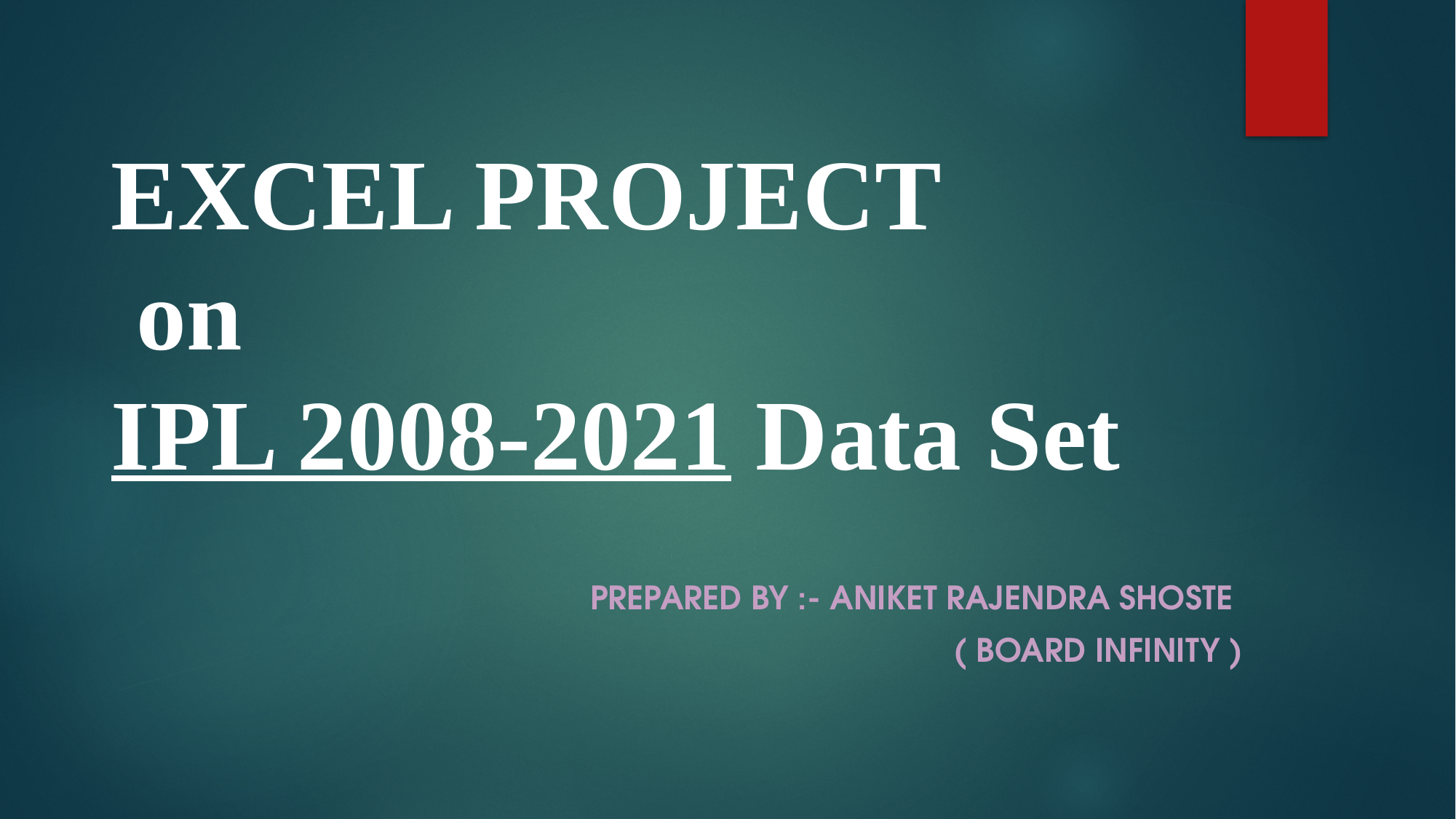

# EXCEL PROJECT on IPL 2008-2021 Data Set
Prepared BY :- ANIKET Rajendra shoste
  ( Board infinity )